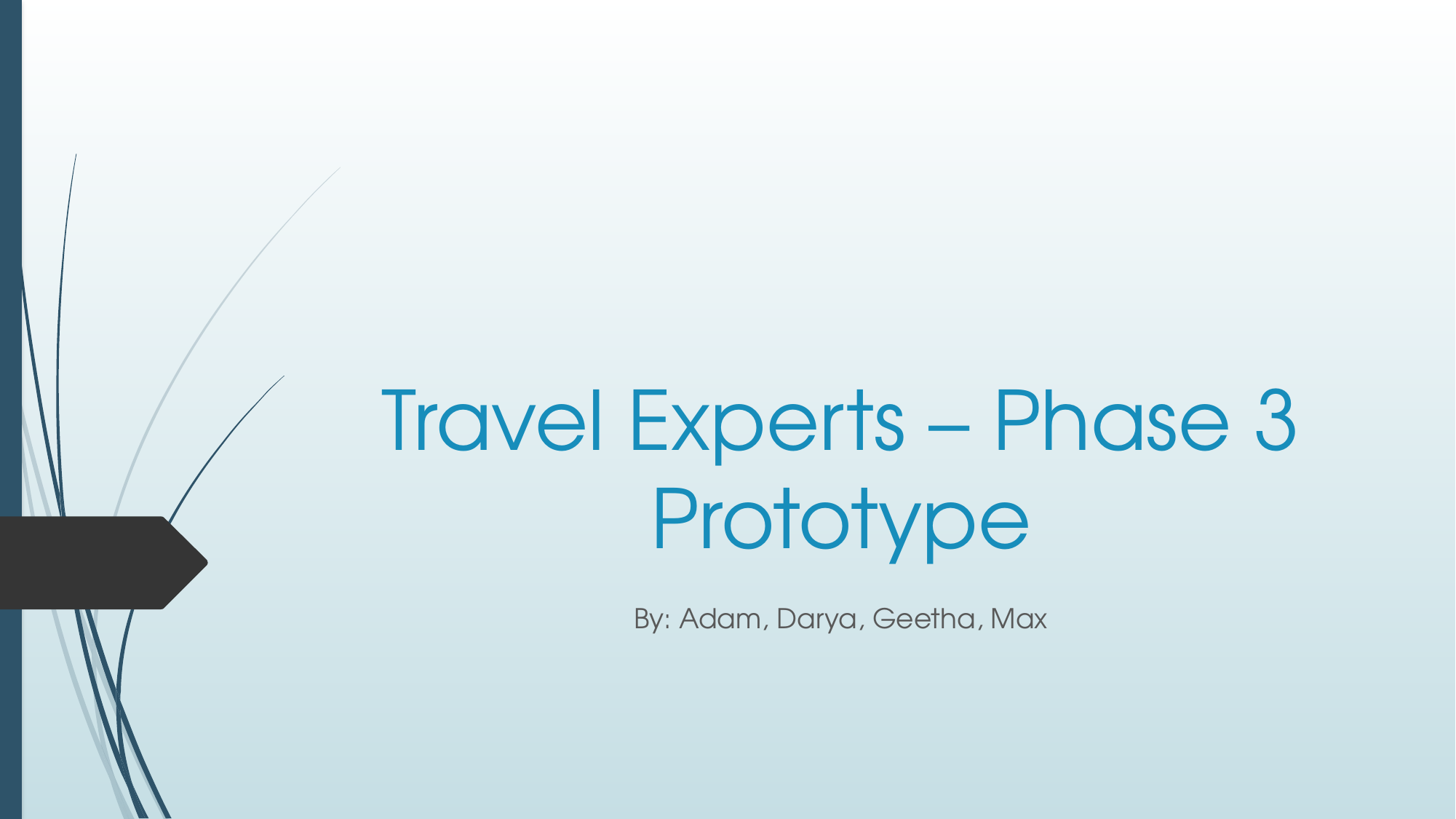

# Travel Experts – Phase 3 Prototype
By: Adam, Darya, Geetha, Max